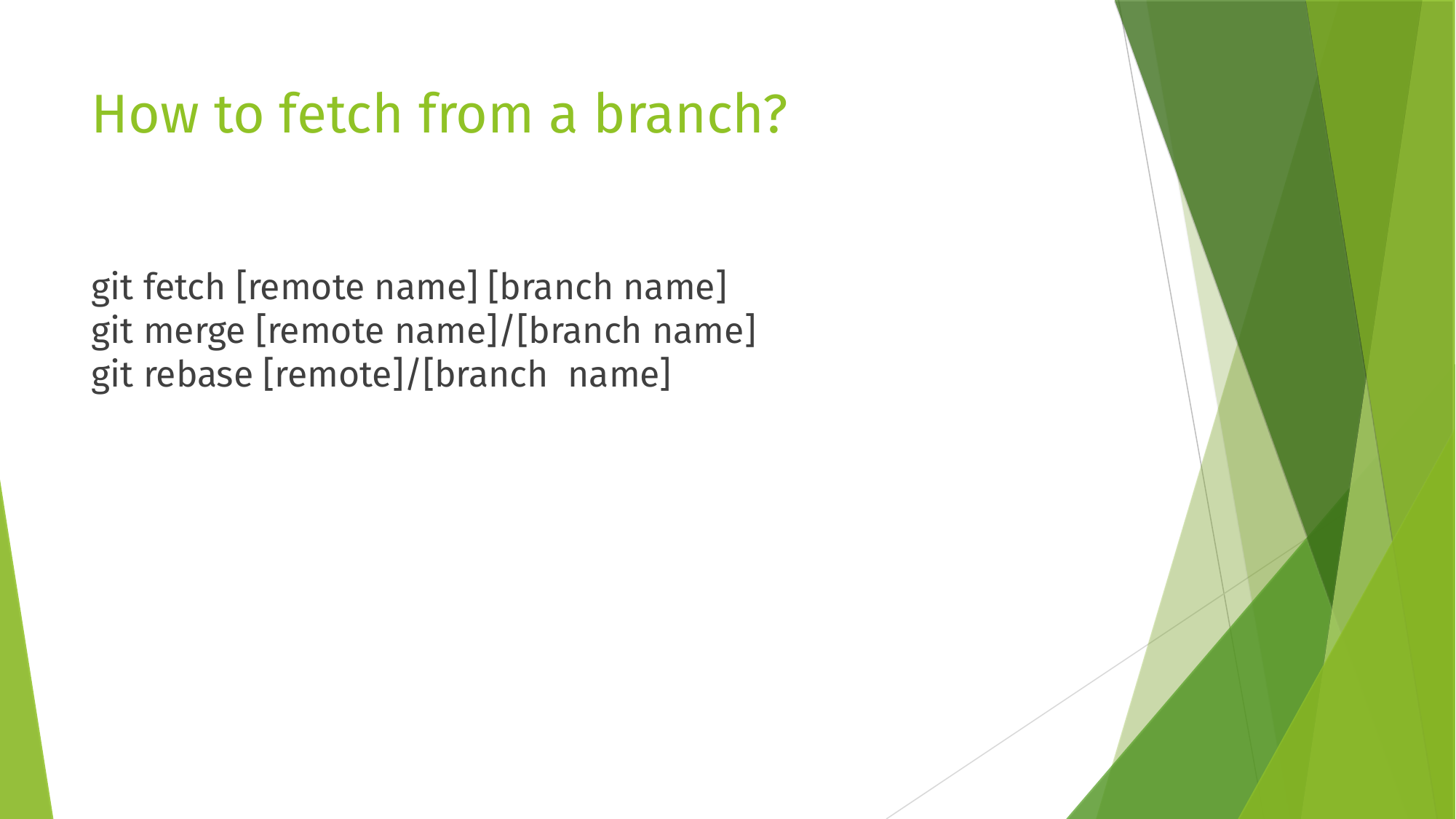

How to fetch from a branch?
git fetch [remote name] [branch name]
git merge [remote name]/[branch name]
git rebase [remote]/[branch  name]